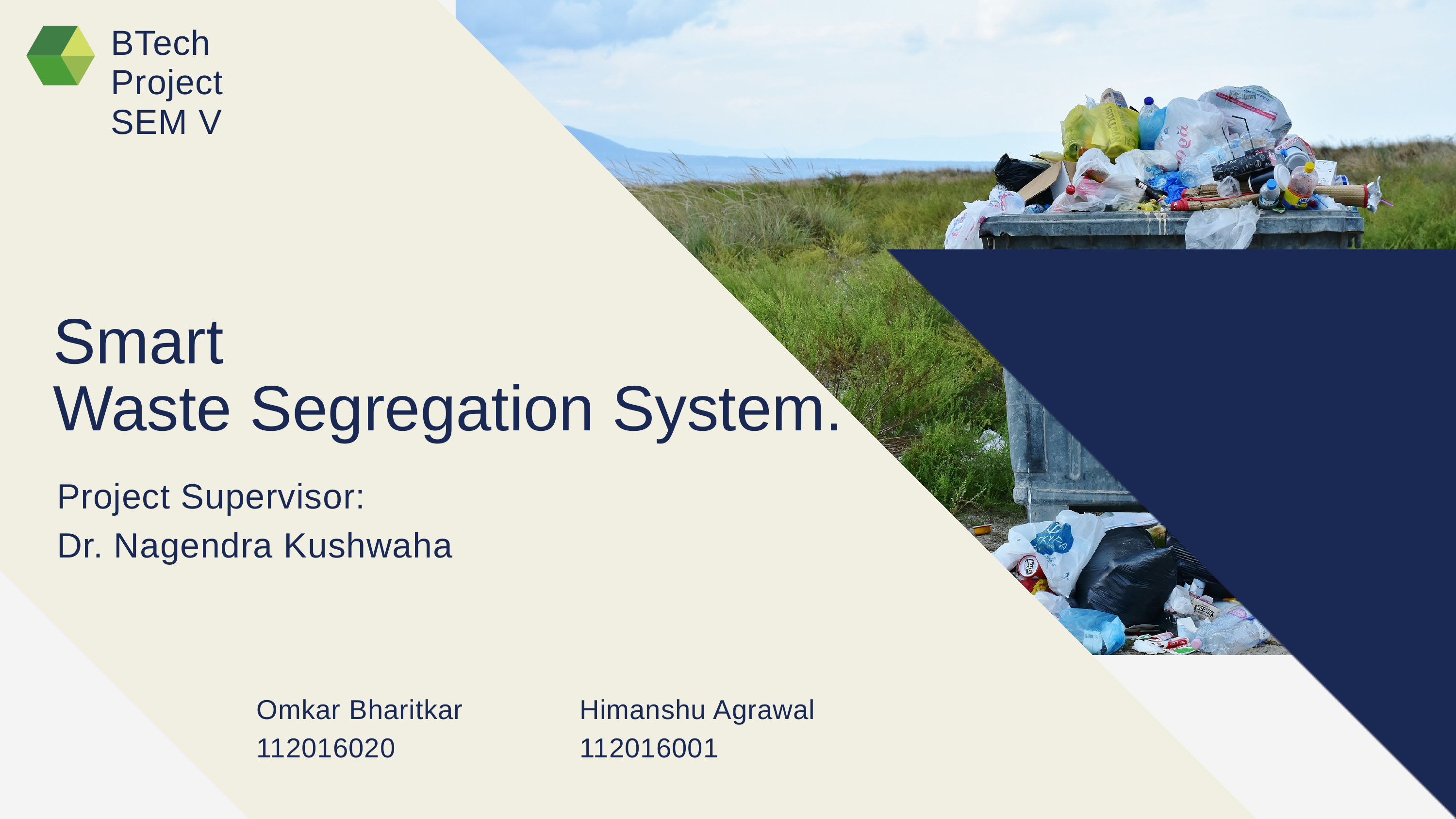

BTech Project SEM V

Smart
Waste Segregation System.
Project Supervisor:
Dr. Nagendra Kushwaha

Omkar Bharitkar
112016020
Himanshu Agrawal
112016001